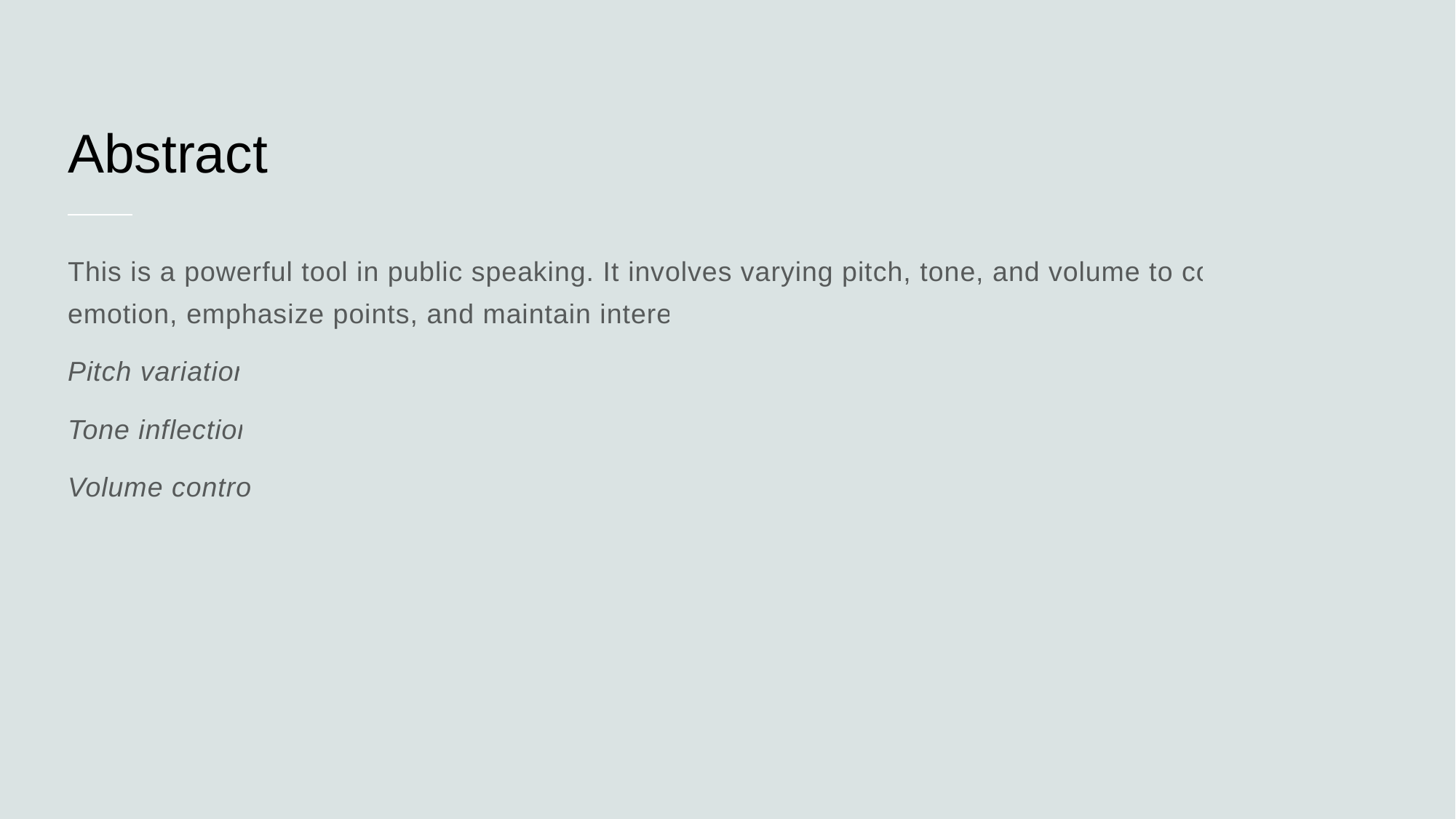

# Abstract
This is a powerful tool in public speaking. It involves varying pitch, tone, and volume to convey emotion, emphasize points, and maintain interest.
Pitch variation
Tone inflection
Volume control